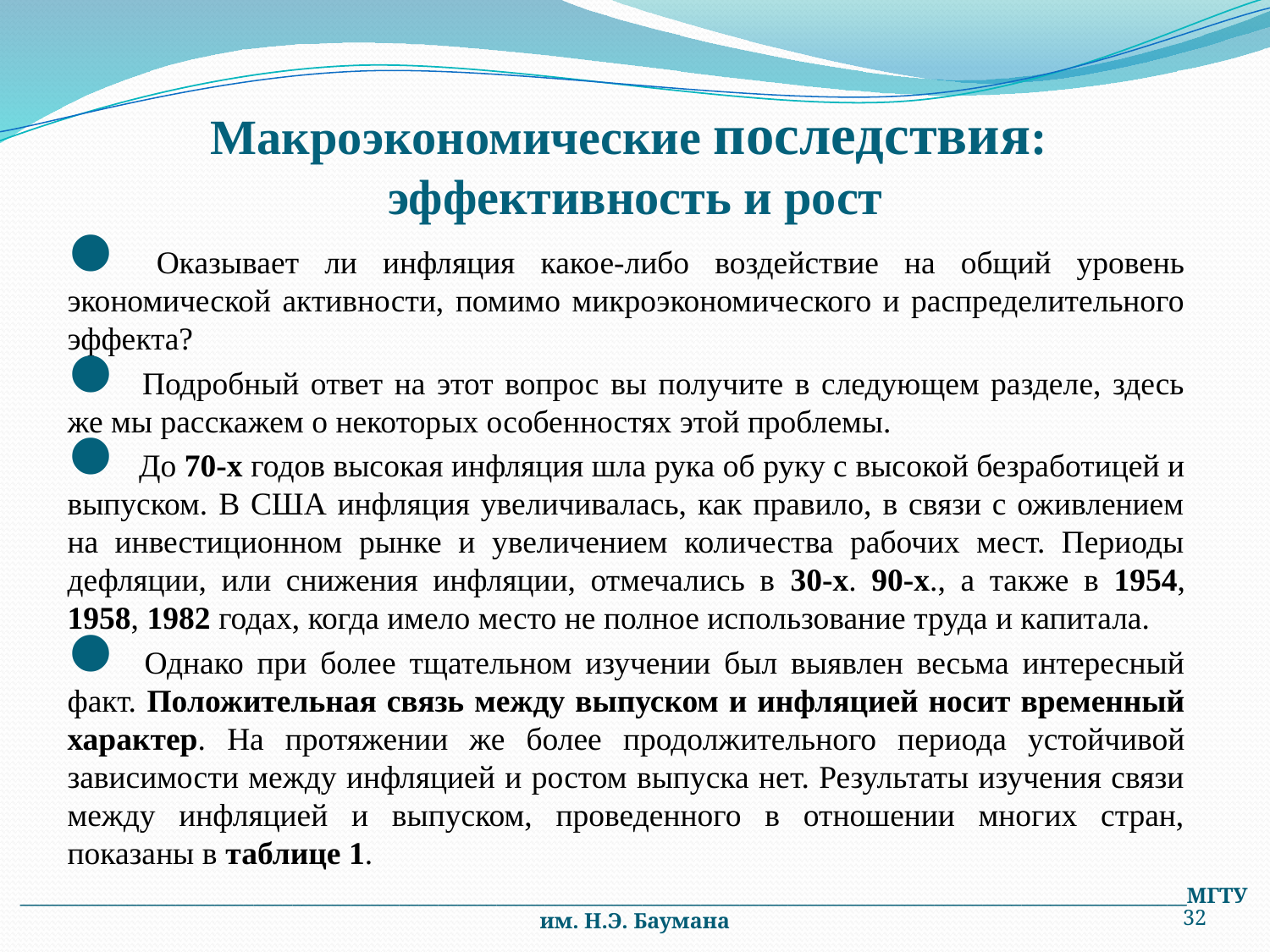

# Макроэкономические последствия: эффективность и рост
 Оказывает ли инфляция какое-либо воздействие на общий уровень экономической активности, помимо микроэкономического и распределительного эффекта?
 Подробный ответ на этот вопрос вы получите в следующем разделе, здесь же мы расскажем о некоторых особенностях этой проблемы.
 До 70-х годов высокая инфляция шла рука об руку с высокой безработицей и выпуском. В США инфляция увеличивалась, как правило, в связи с оживлением на инвестиционном рынке и увеличением количества рабочих мест. Периоды дефляции, или снижения инфляции, отмечались в 30-х. 90-х., а также в 1954, 1958, 1982 годах, когда имело место не полное использование труда и капитала.
 Однако при более тщательном изучении был выявлен весьма интересный факт. Положительная связь между выпуском и инфляцией носит временный характер. На протяжении же более продолжительного периода устойчивой зависимости между инфляцией и ростом выпуска нет. Результаты изучения связи между инфляцией и выпуском, проведенного в отношении многих стран, показаны в таблице 1.

________________________________________________________________________________________________________________________МГТУ им. Н.Э. Баумана
32